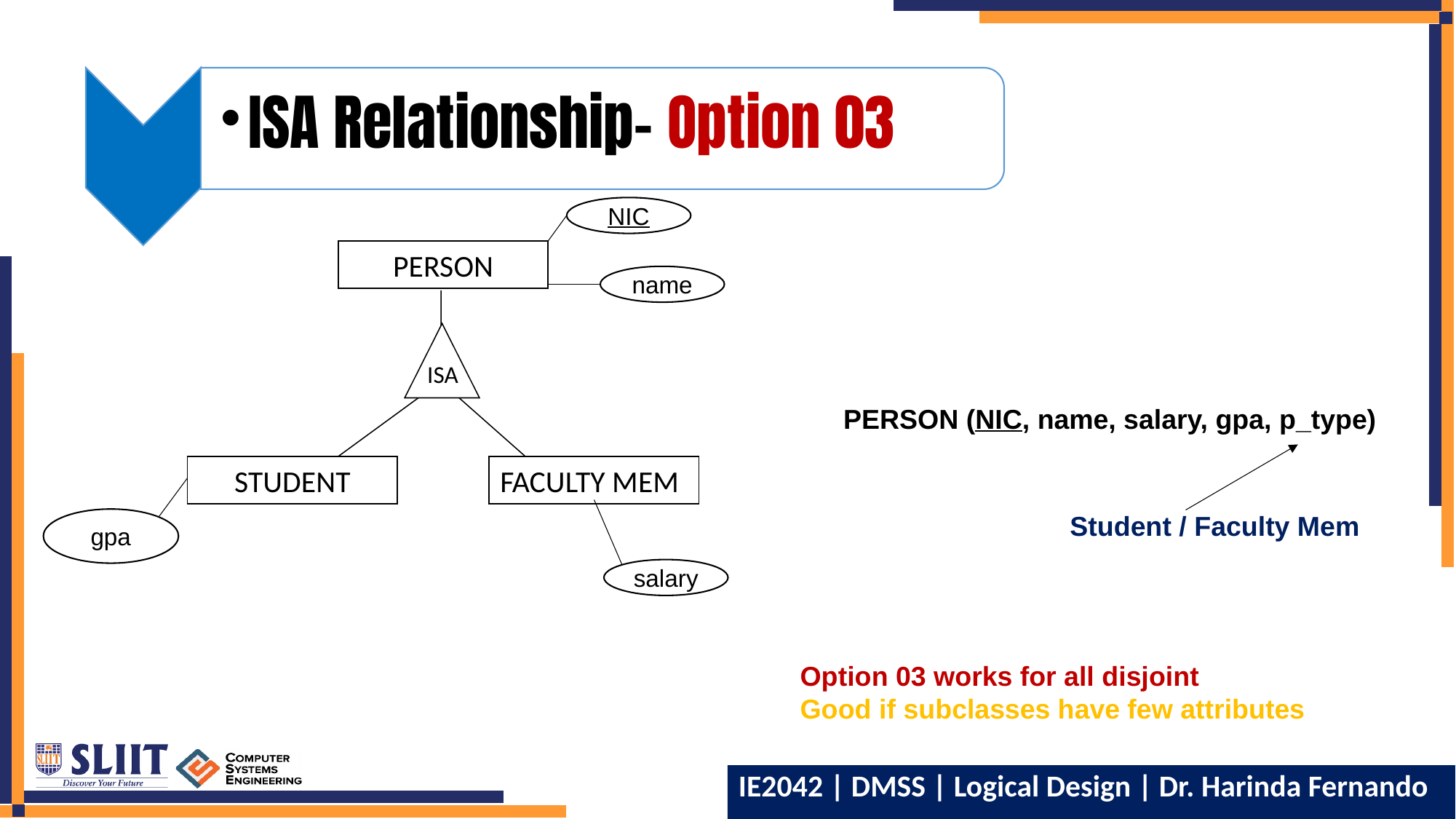

ISA Relationship- Option 03
NIC
PERSON

ISA

STUDENT
FACULTY MEM
name
gpa
salary
PERSON (NIC, name, salary, gpa, p_type)
Student / Faculty Mem
Option 03 works for all disjoint
Good if subclasses have few attributes
33
IE2042 | DMSS | Logical Design | Dr. Harinda Fernando